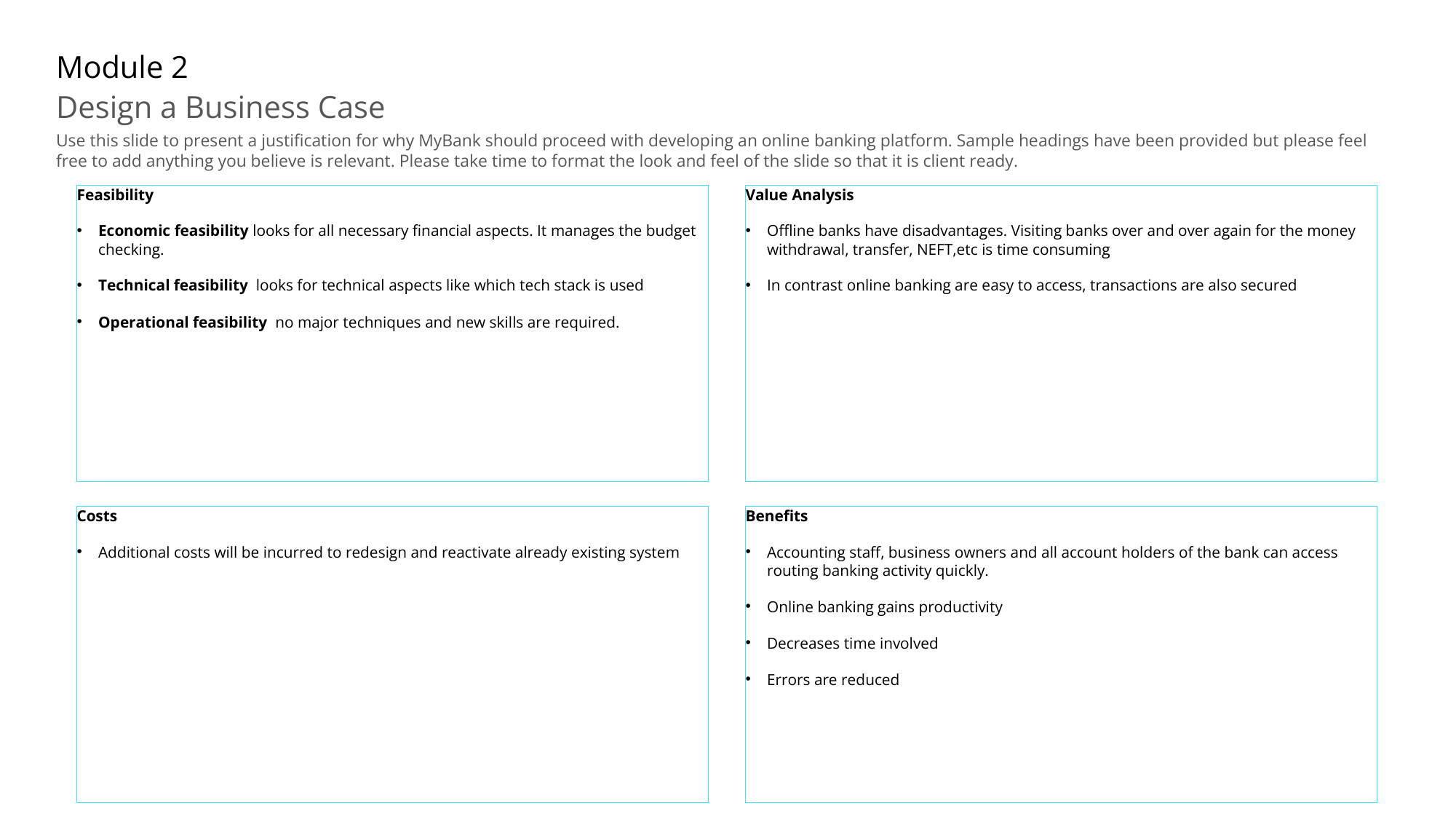

# Module 2
Design a Business Case
Use this slide to present a justification for why MyBank should proceed with developing an online banking platform. Sample headings have been provided but please feel free to add anything you believe is relevant. Please take time to format the look and feel of the slide so that it is client ready.
Feasibility
Economic feasibility looks for all necessary financial aspects. It manages the budget checking.
Technical feasibility  looks for technical aspects like which tech stack is used
Operational feasibility  no major techniques and new skills are required.
Value Analysis
Offline banks have disadvantages. Visiting banks over and over again for the money withdrawal, transfer, NEFT,etc is time consuming
In contrast online banking are easy to access, transactions are also secured
Costs
Additional costs will be incurred to redesign and reactivate already existing system
Benefits
Accounting staff, business owners and all account holders of the bank can access routing banking activity quickly.
Online banking gains productivity
Decreases time involved
Errors are reduced